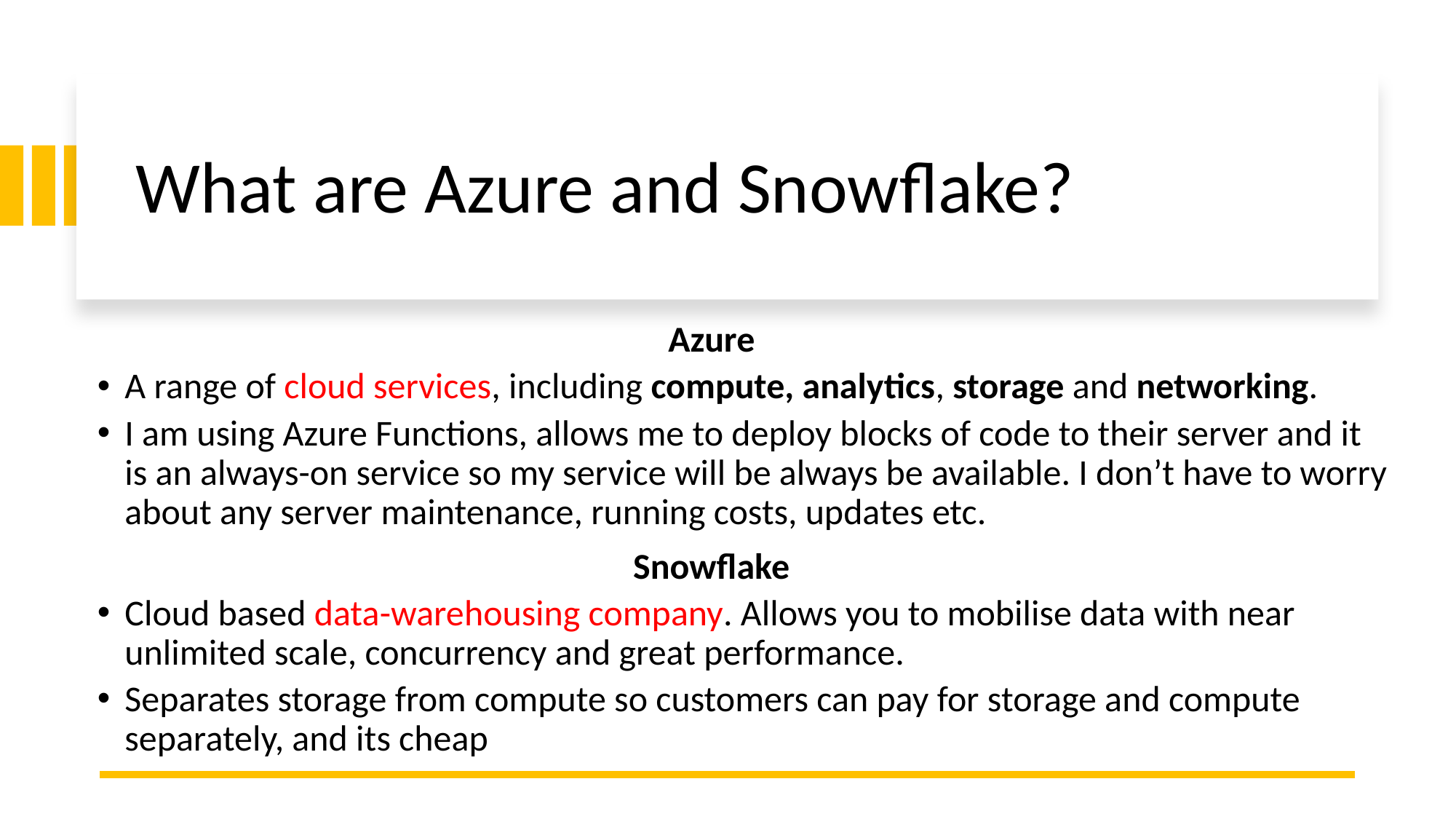

# What are Azure and Snowflake?

Azure
A range of cloud services, including compute, analytics, storage and networking.
I am using Azure Functions, allows me to deploy blocks of code to their server and it is an always-on service so my service will be always be available. I don’t have to worry about any server maintenance, running costs, updates etc.
Snowflake
Cloud based data-warehousing company. Allows you to mobilise data with near unlimited scale, concurrency and great performance.
Separates storage from compute so customers can pay for storage and compute separately, and its cheap